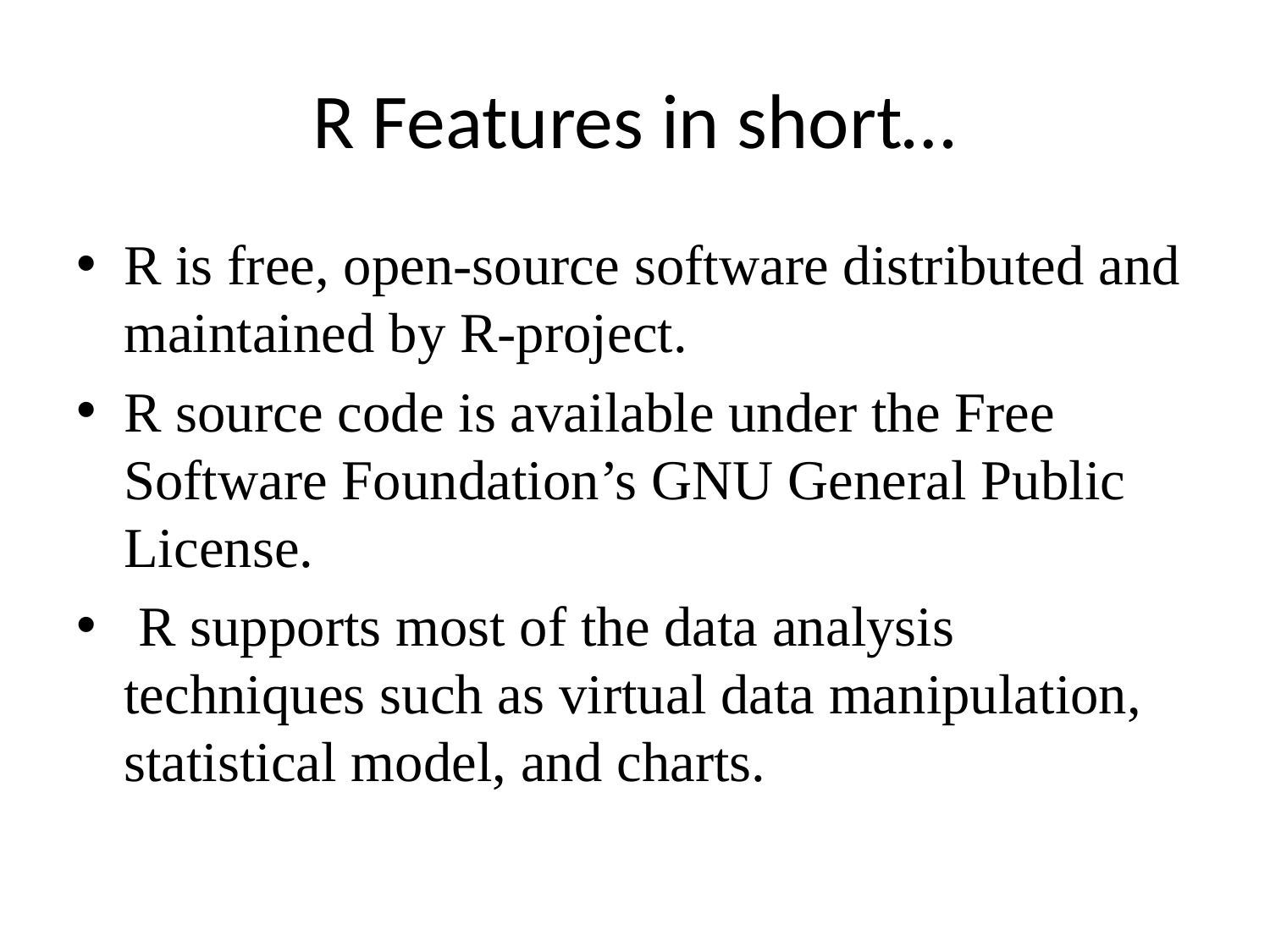

# R Features in short…
R is free, open-source software distributed and maintained by R-project.
R source code is available under the Free Software Foundation’s GNU General Public License.
 R supports most of the data analysis techniques such as virtual data manipulation, statistical model, and charts.